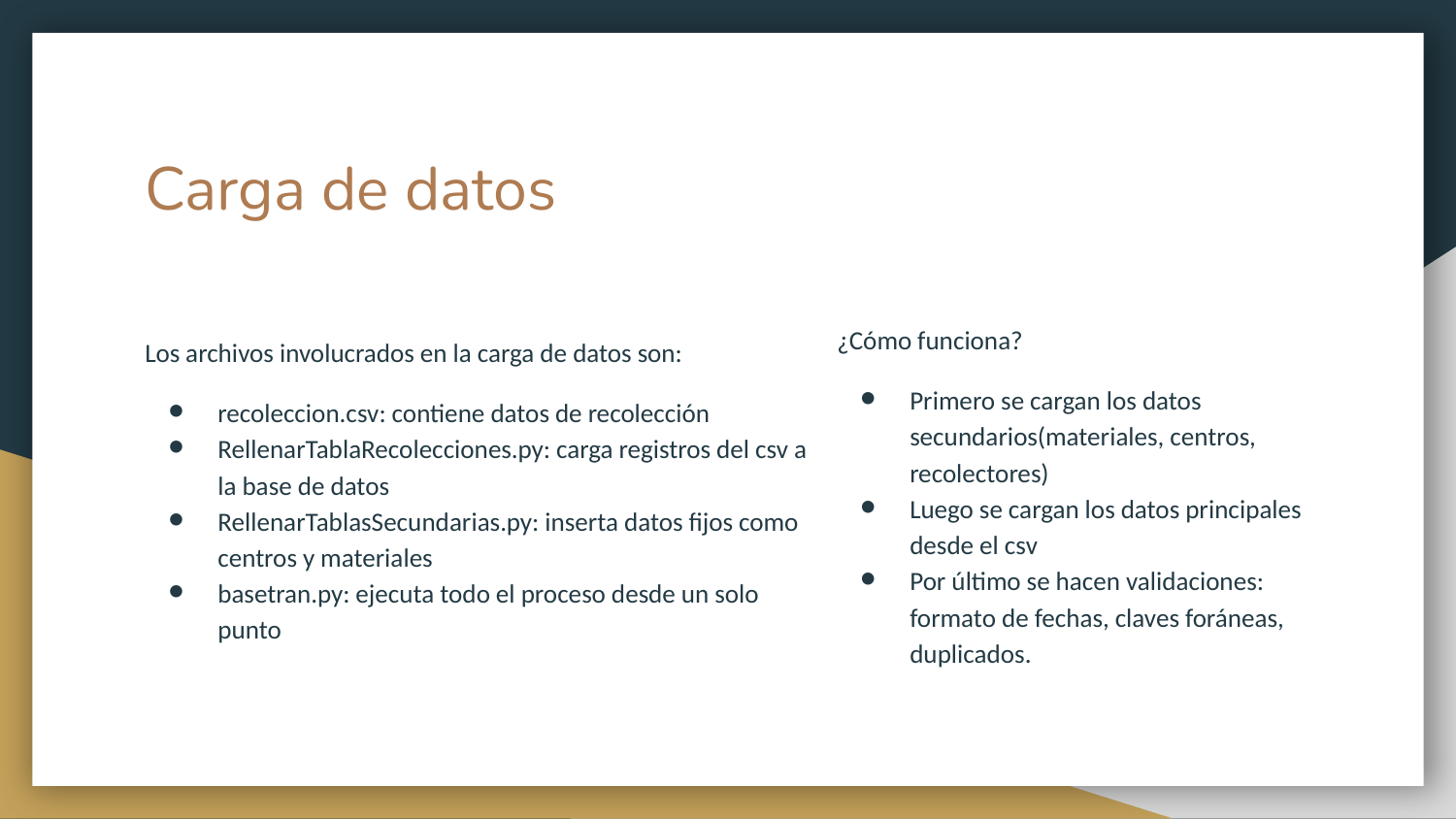

# Carga de datos
¿Cómo funciona?
Primero se cargan los datos secundarios(materiales, centros, recolectores)
Luego se cargan los datos principales desde el csv
Por último se hacen validaciones: formato de fechas, claves foráneas, duplicados.

Los archivos involucrados en la carga de datos son:
recoleccion.csv: contiene datos de recolección
RellenarTablaRecolecciones.py: carga registros del csv a la base de datos
RellenarTablasSecundarias.py: inserta datos fijos como centros y materiales
basetran.py: ejecuta todo el proceso desde un solo punto